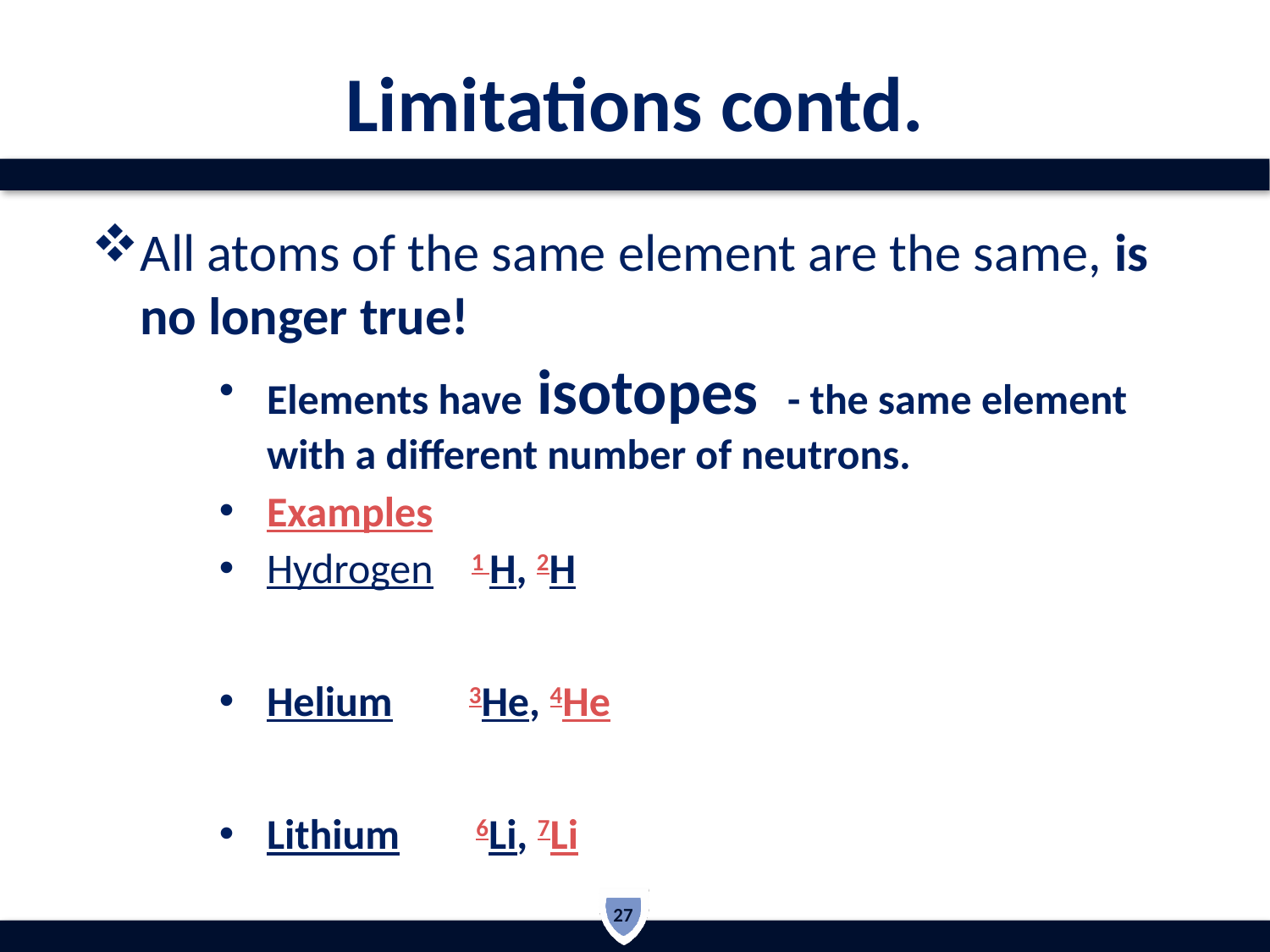

# Limitations contd.
All atoms of the same element are the same, is no longer true!
Elements have isotopes  - the same element with a different number of neutrons.
Examples
Hydrogen    1 H, 2H

Helium        3He, 4He

Lithium        6Li, 7Li
27